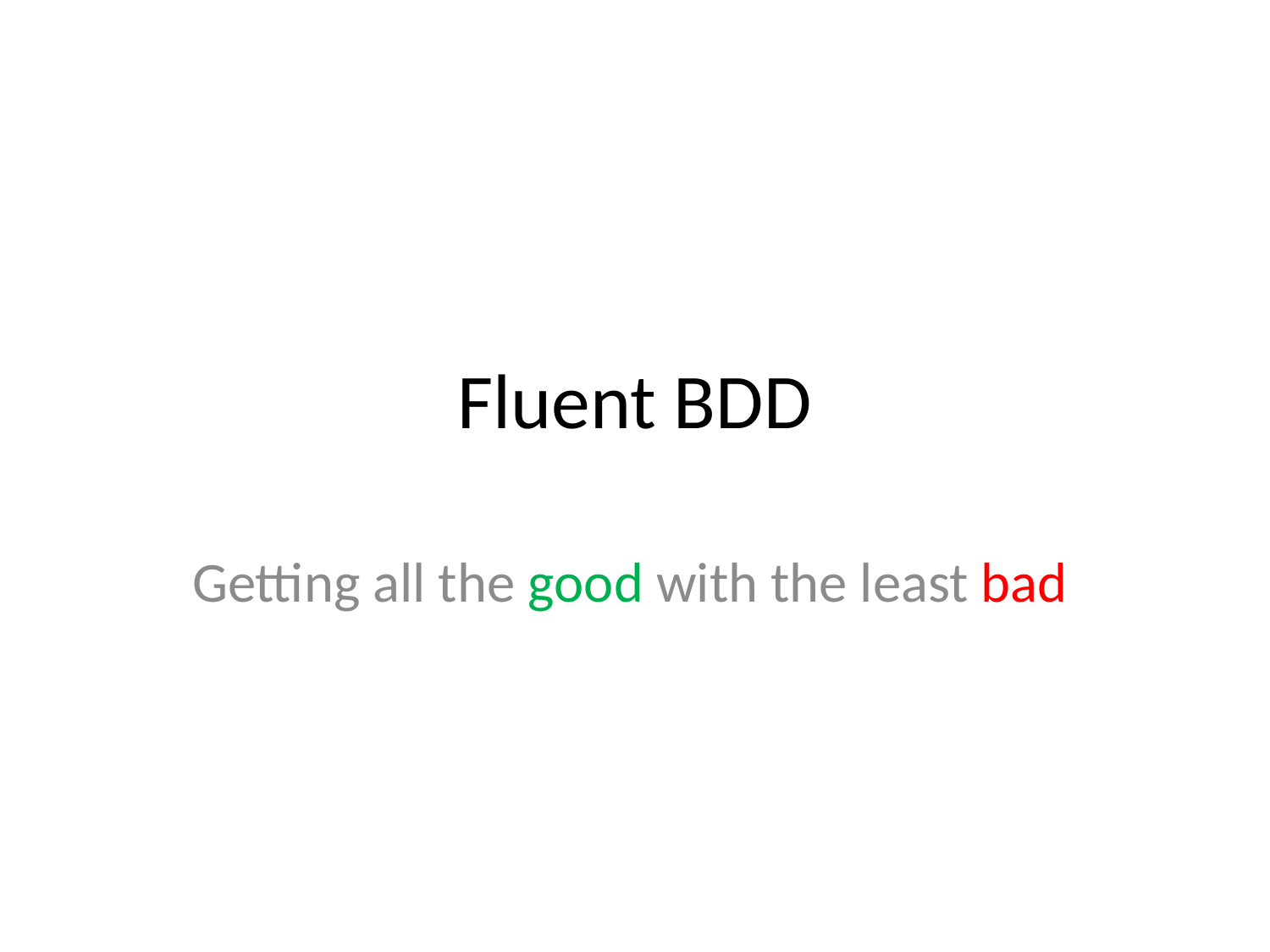

# Fluent BDD
Getting all the good with the least bad